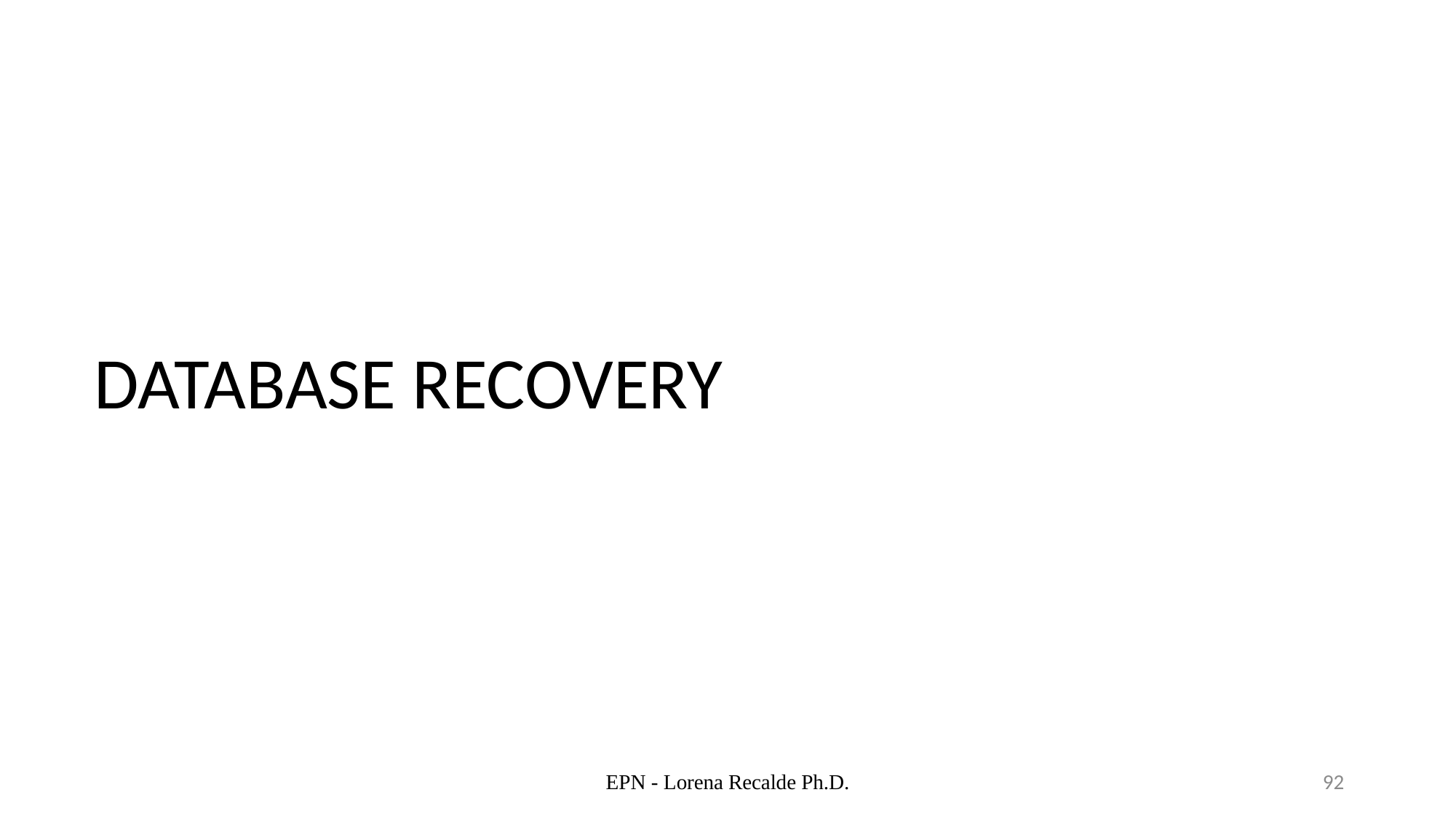

# DATABASE RECOVERY
EPN - Lorena Recalde Ph.D.
92